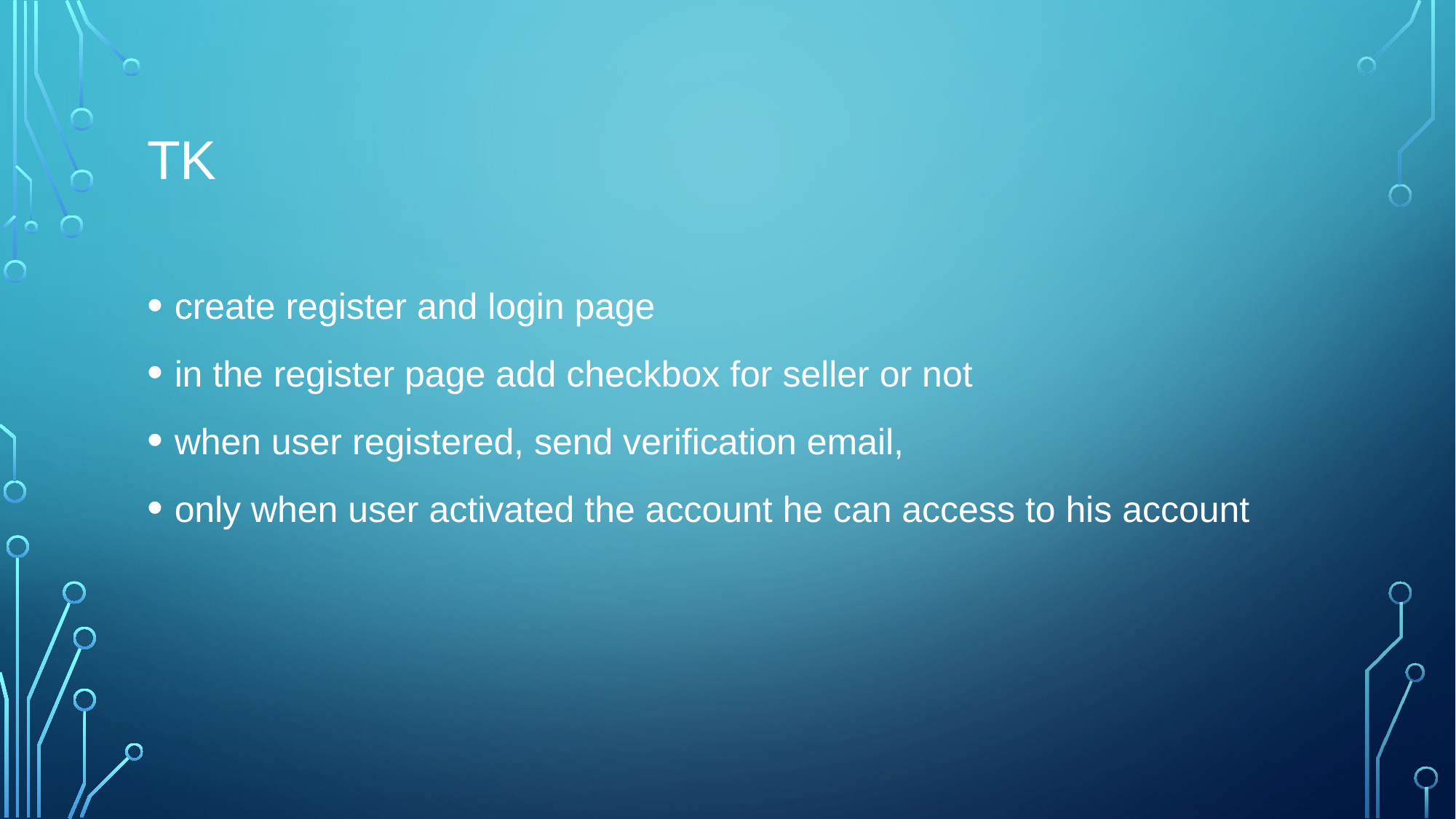

# TK
create register and login page
in the register page add checkbox for seller or not
when user registered, send verification email,
only when user activated the account he can access to his account